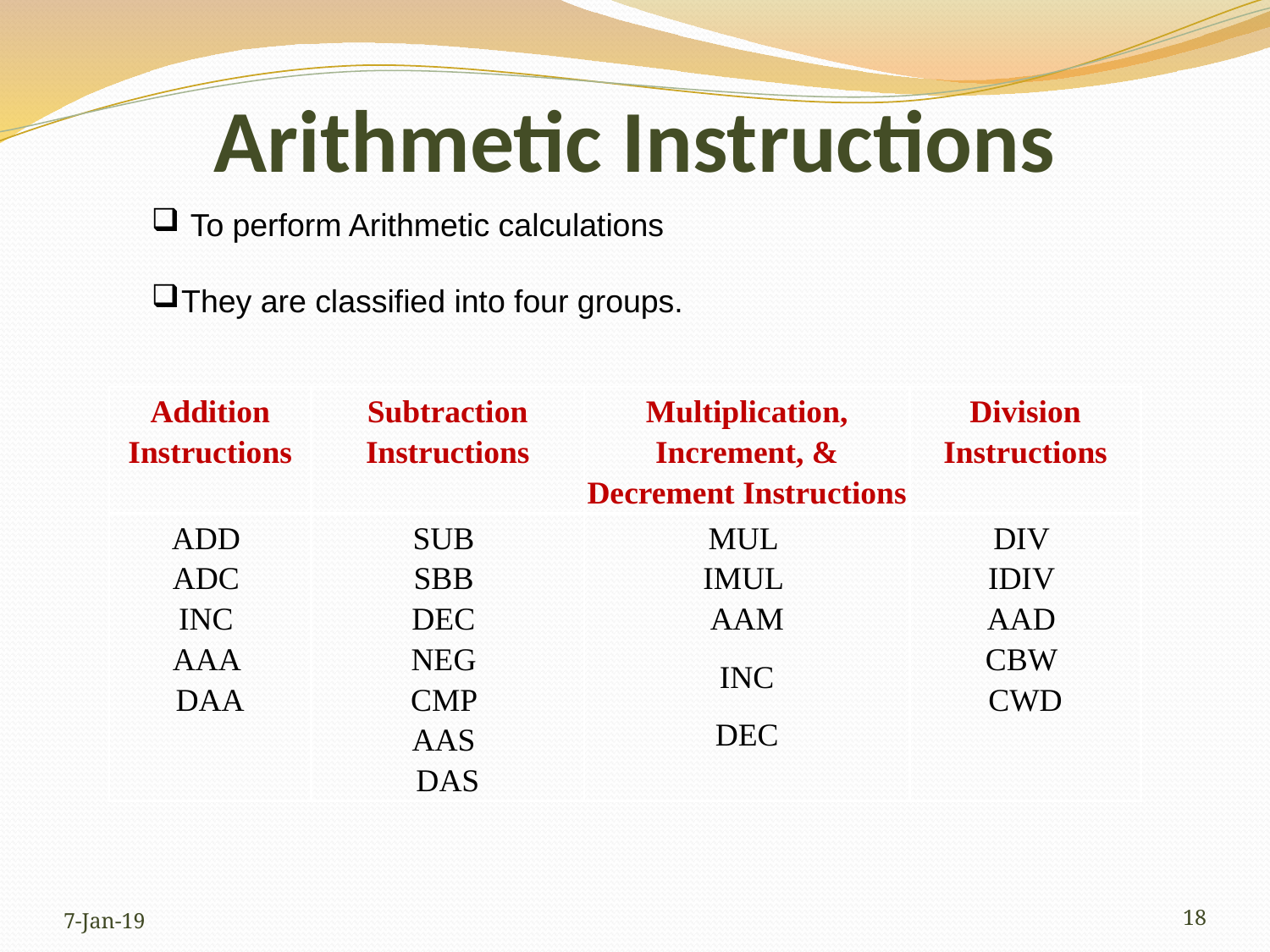

# Arithmetic Instructions
 To perform Arithmetic calculations

They are classified into four groups.
| Addition Instructions | Subtraction Instructions | Multiplication, Increment, & Decrement Instructions | Division Instructions |
| --- | --- | --- | --- |
| ADD ADC INC AAA DAA | SUB SBB DEC NEG CMP AAS DAS | MUL IMUL AAM INC DEC | DIV IDIV AAD CBW CWD |
7-Jan-19
18